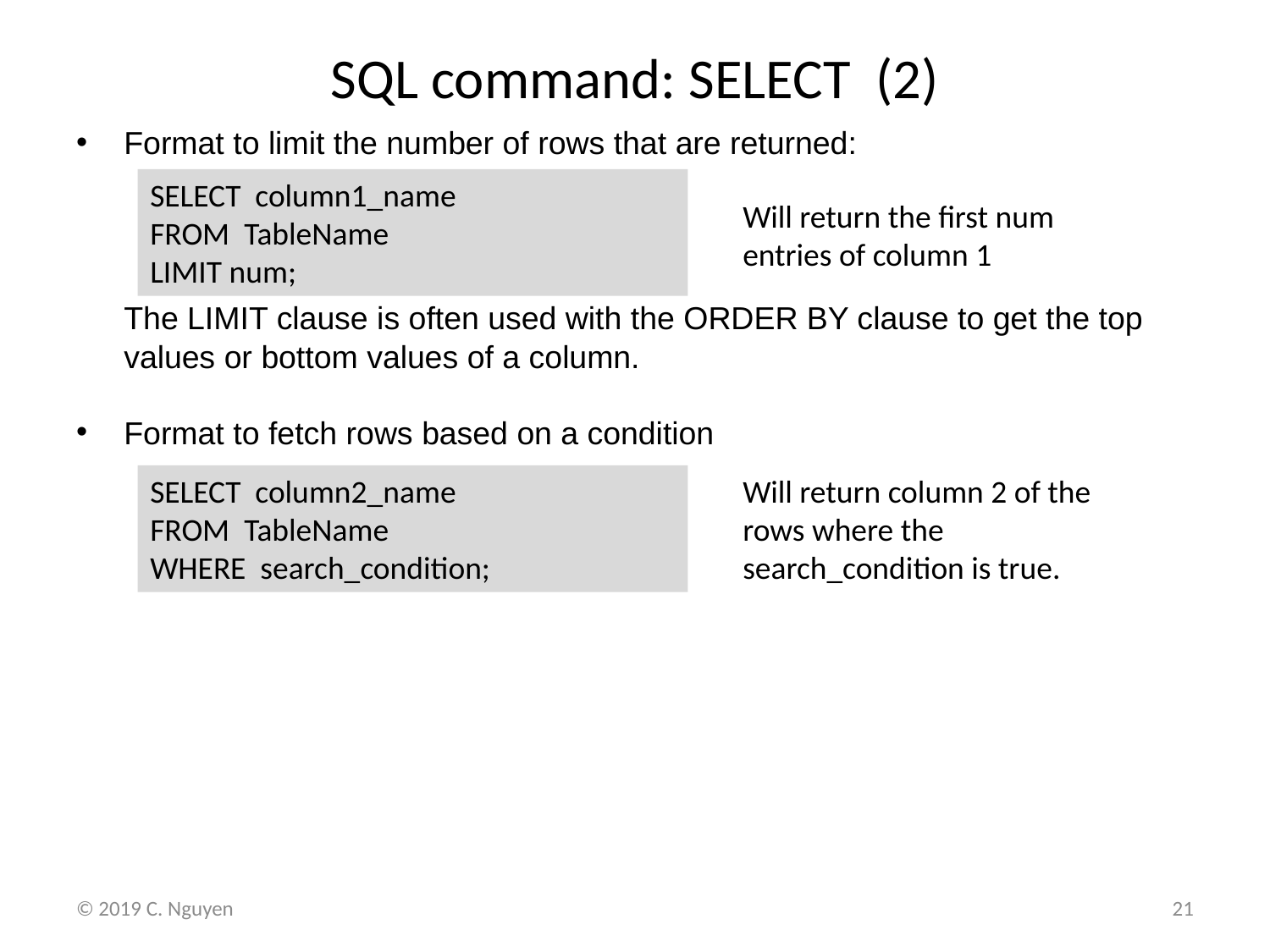

# SQL command: SELECT  (2)
Format to limit the number of rows that are returned:

	The LIMIT clause is often used with the ORDER BY clause to get the top values or bottom values of a column.

Format to fetch rows based on a condition

SELECT  column1_name
FROM  TableName
LIMIT num;
Will return the first num entries of column 1
SELECT  column2_name
FROM  TableName
WHERE  search_condition;
Will return column 2 of the rows where the search_condition is true.
© 2019 C. Nguyen
21